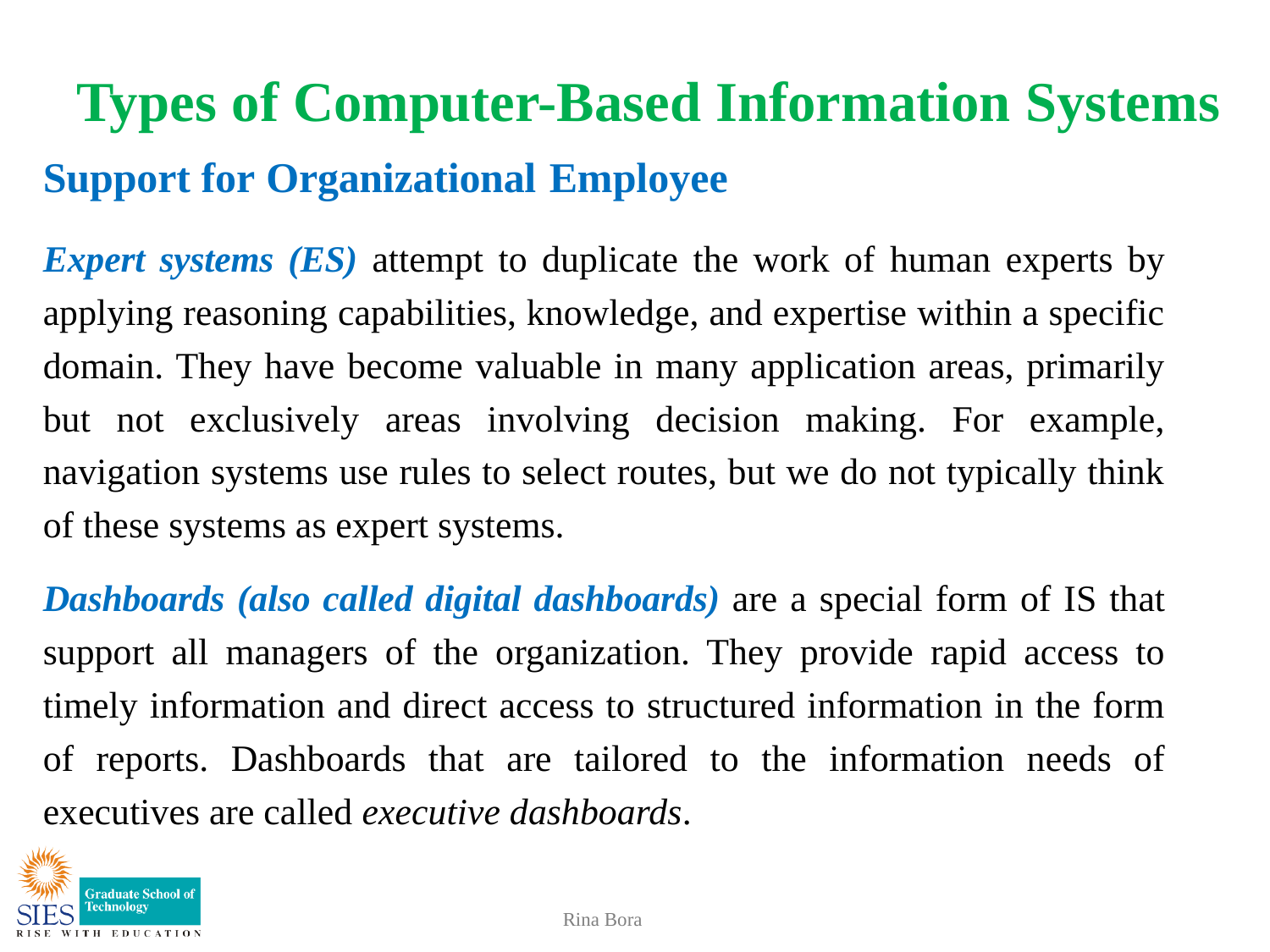

# Types of Computer-Based Information Systems
Support for Organizational Employee

Expert systems (ES) attempt to duplicate the work of human experts by applying reasoning capabilities, knowledge, and expertise within a specific domain. They have become valuable in many application areas, primarily but not exclusively areas involving decision making. For example, navigation systems use rules to select routes, but we do not typically think of these systems as expert systems.

Dashboards (also called digital dashboards) are a special form of IS that support all managers of the organization. They provide rapid access to timely information and direct access to structured information in the form of reports. Dashboards that are tailored to the information needs of executives are called executive dashboards.